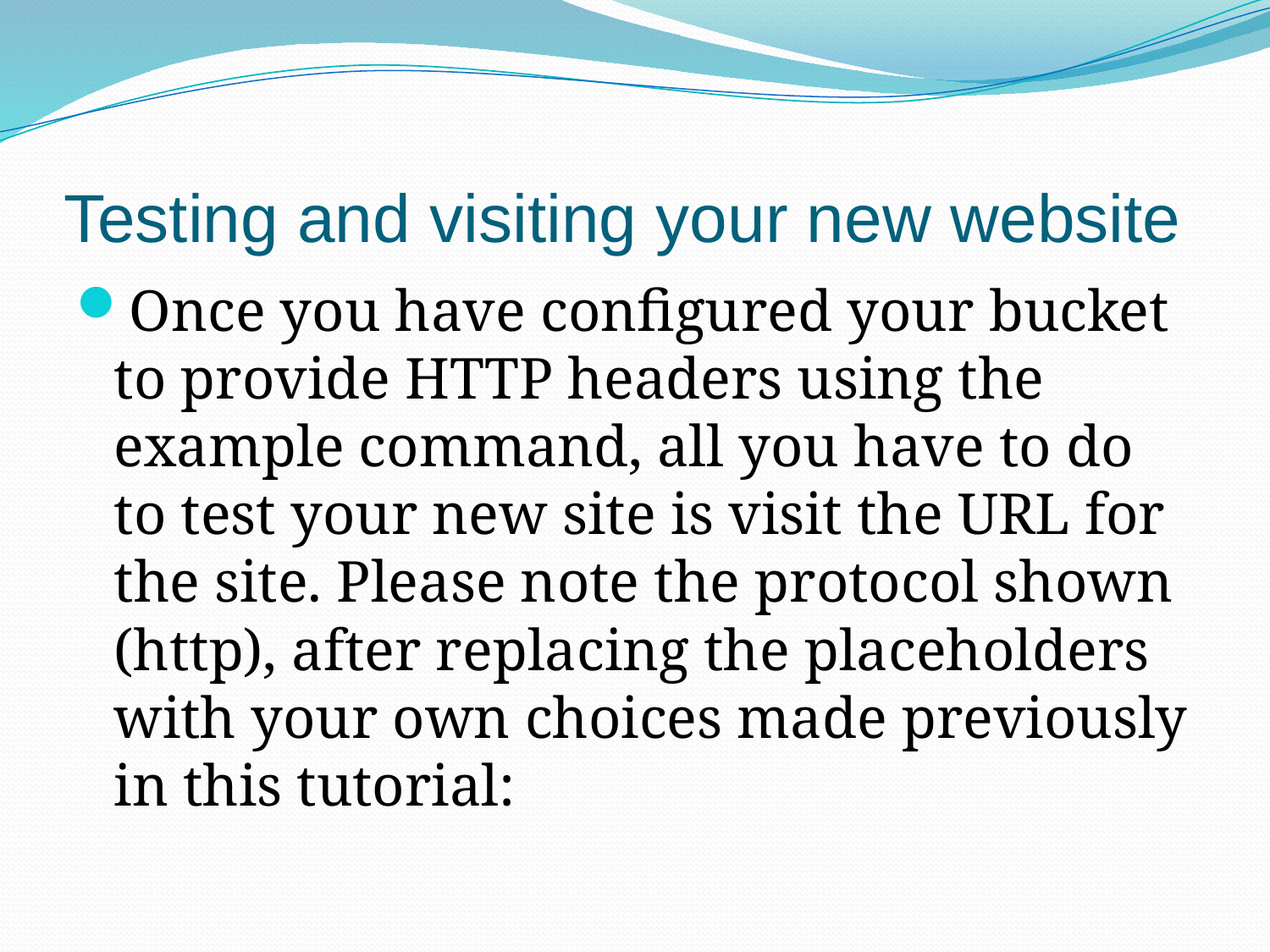

# Testing and visiting your new website
Once you have configured your bucket to provide HTTP headers using the example command, all you have to do to test your new site is visit the URL for the site. Please note the protocol shown (http), after replacing the placeholders with your own choices made previously in this tutorial: